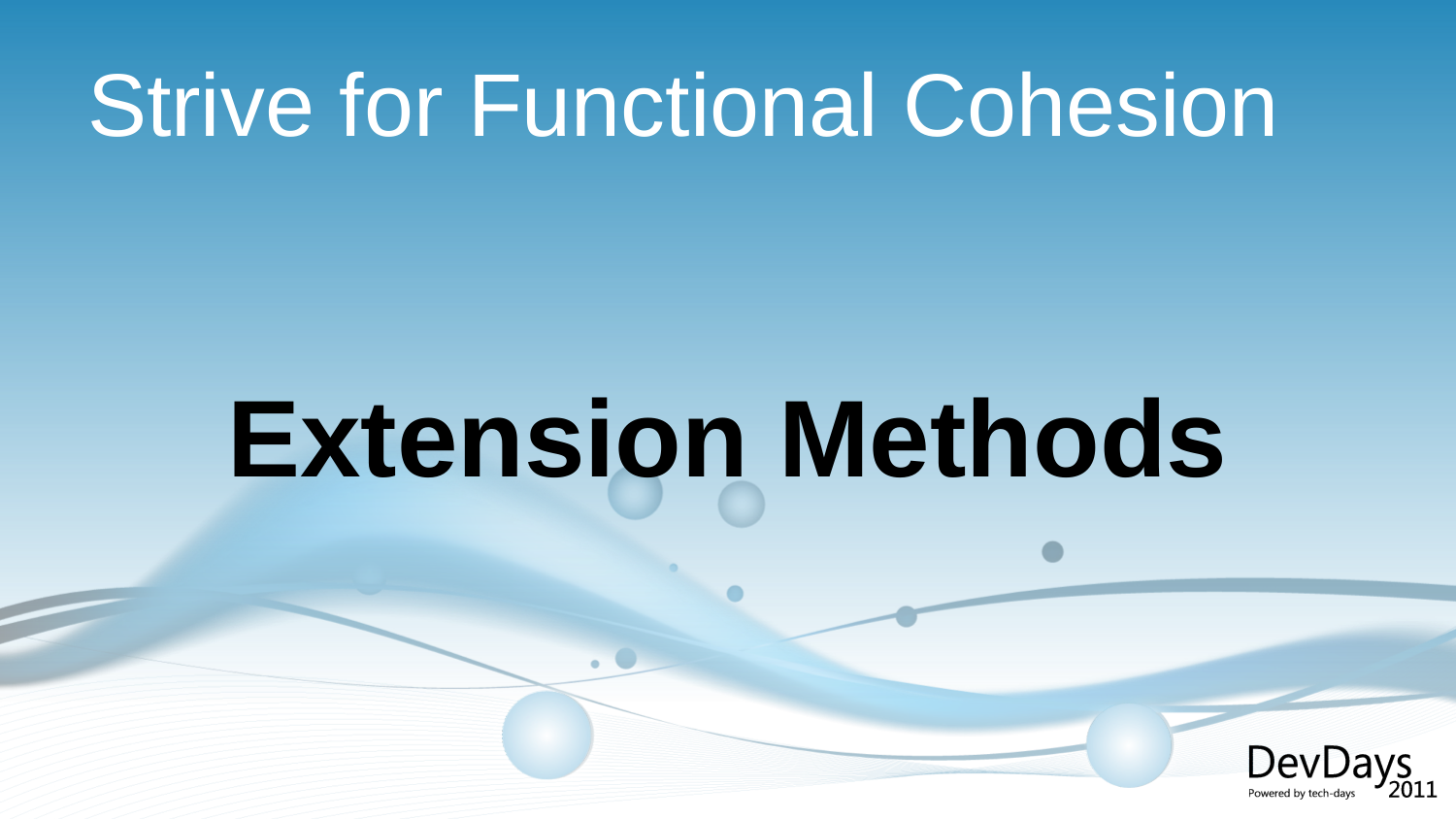

# Strive for Functional Cohesion
Extension Methods